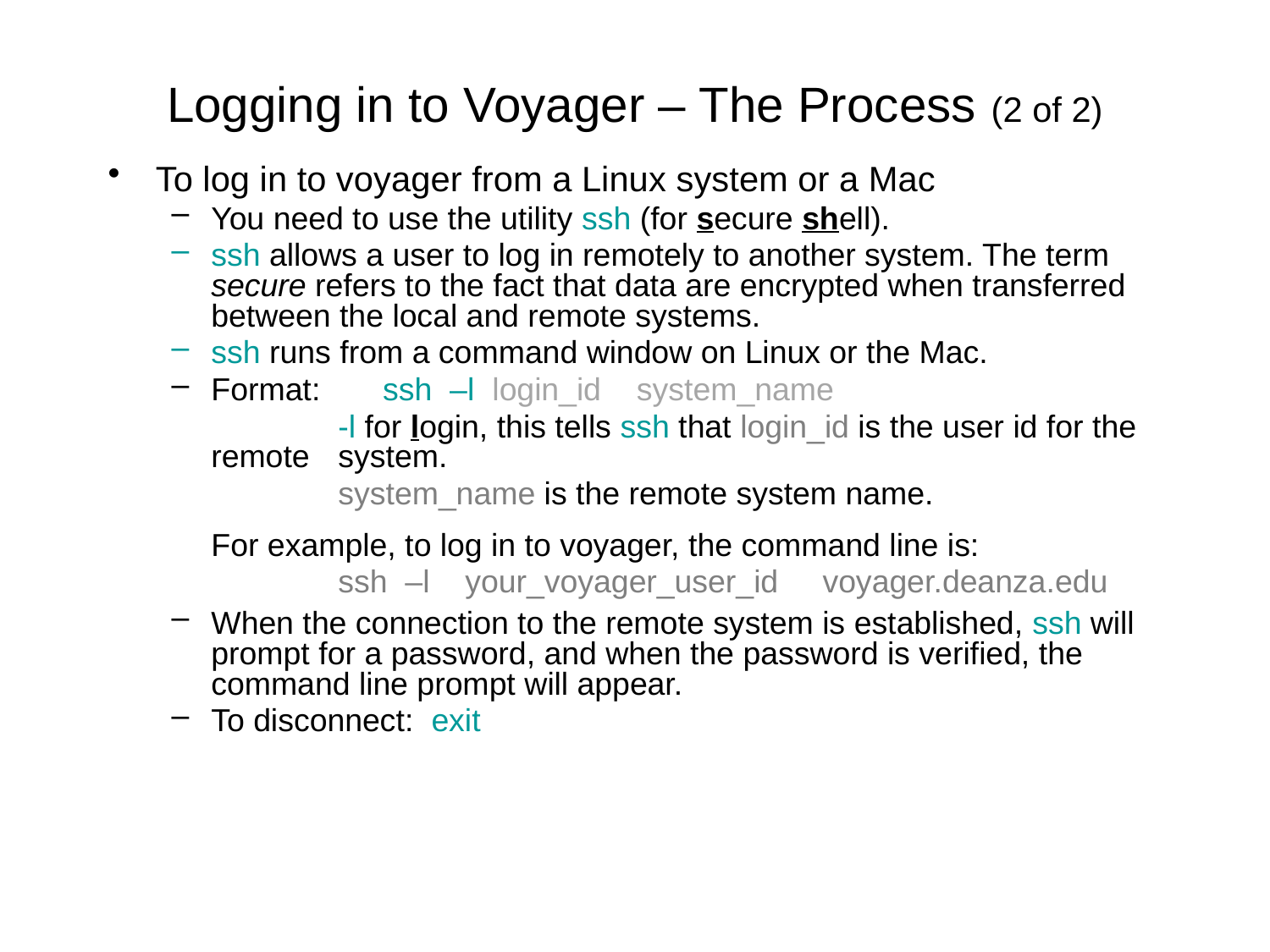

Logging in to Voyager – The Process (2 of 2)
To log in to voyager from a Linux system or a Mac
You need to use the utility ssh (for secure shell).
ssh allows a user to log in remotely to another system. The term secure refers to the fact that data are encrypted when transferred between the local and remote systems.
ssh runs from a command window on Linux or the Mac.
Format:       ssh  –l  login_id    system_name
		-l for login, this tells ssh that login_id is the user id for the remote 	system.
		system_name is the remote system name.
	For example, to log in to voyager, the command line is:
		ssh  –l    your_voyager_user_id     voyager.deanza.edu
When the connection to the remote system is established, ssh will prompt for a password, and when the password is verified, the command line prompt will appear.
To disconnect:  exit